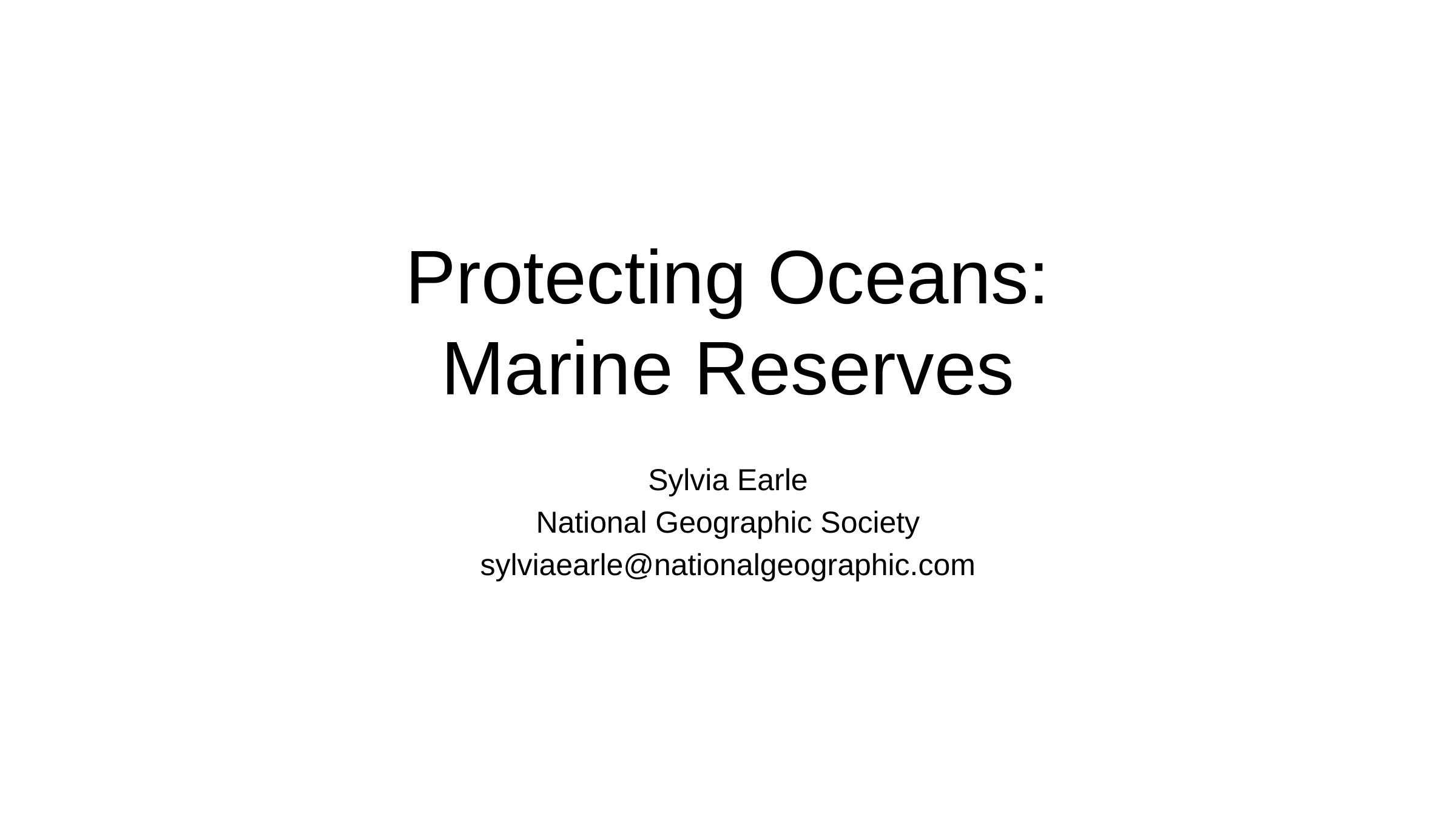

# Protecting Oceans: Marine Reserves
Sylvia Earle
National Geographic Society
sylviaearle@nationalgeographic.com